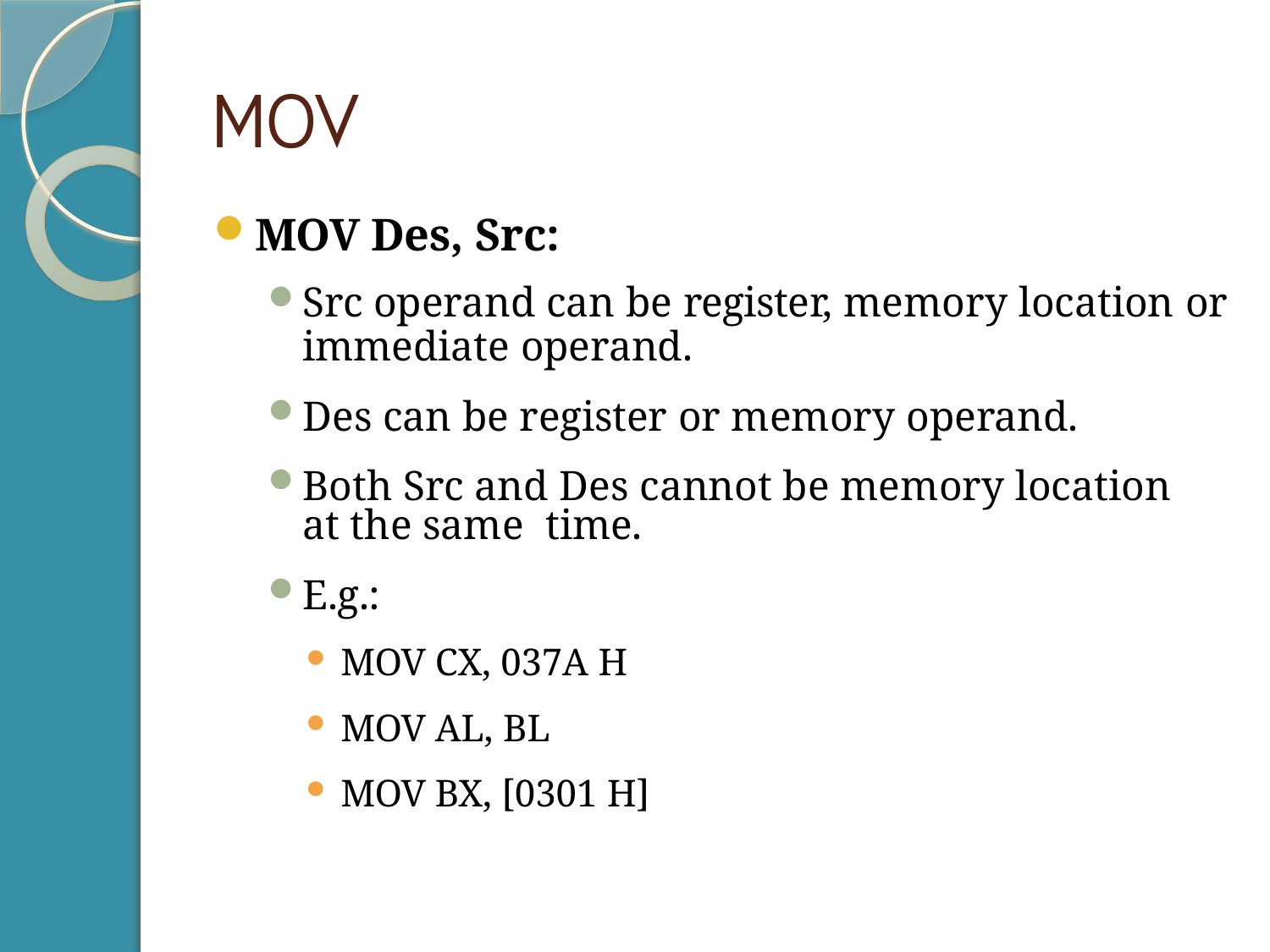

# MOV
MOV Des, Src:
Src operand can be register, memory location or immediate operand.
Des can be register or memory operand.
Both Src and Des cannot be memory location at the same  time.
E.g.:
MOV CX, 037A H
MOV AL, BL
MOV BX, [0301 H]